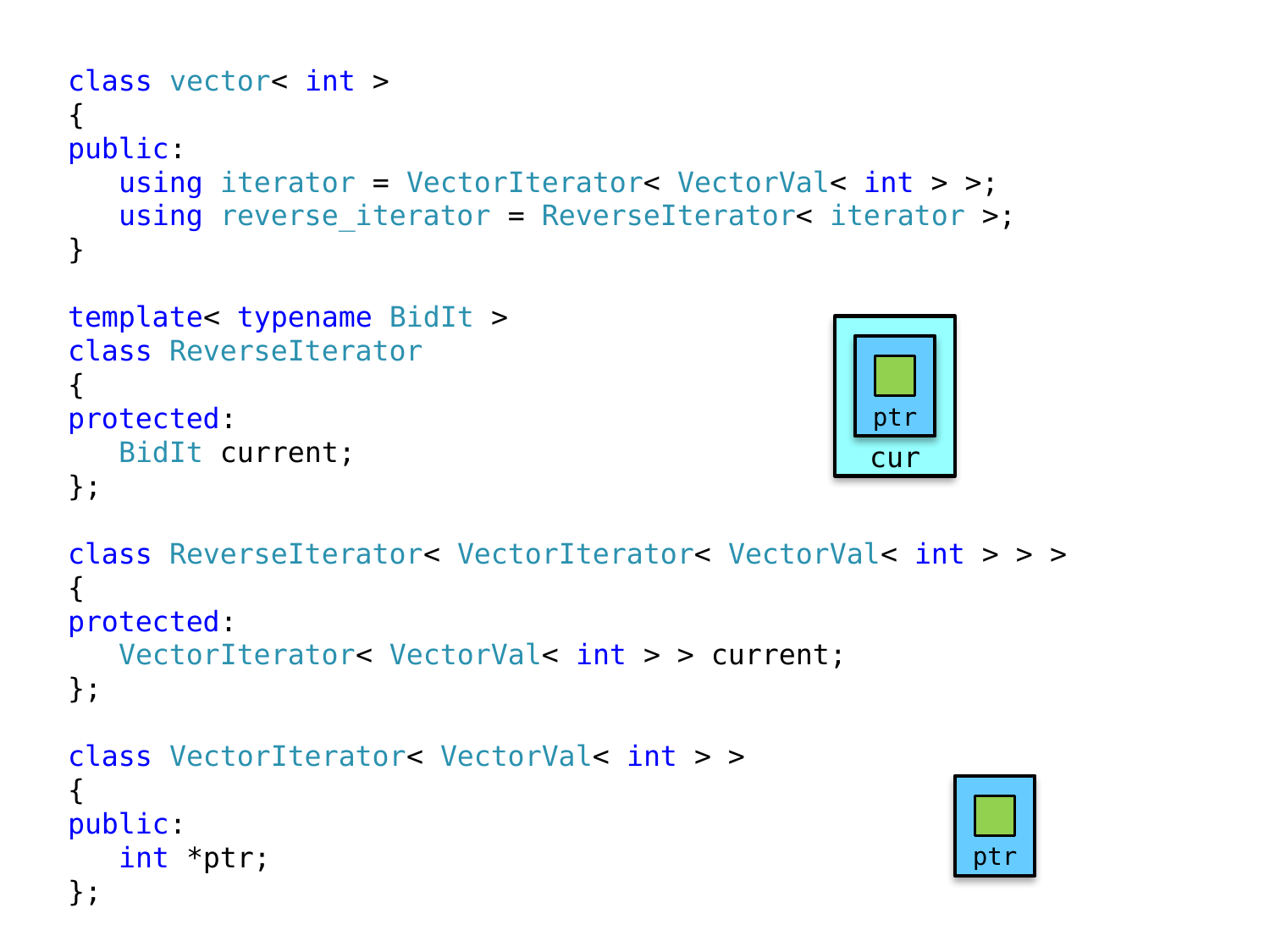

class vector< int >
{
public:
   using iterator = VectorIterator< VectorVal< int > >;
   using reverse_iterator = ReverseIterator< iterator >;
}

template< typename BidIt >
class ReverseIterator
{
protected:
   BidIt current;
};

class ReverseIterator< VectorIterator< VectorVal< int > > >
{
protected:
   VectorIterator< VectorVal< int > > current;
};

class VectorIterator< VectorVal< int > >
{
public:
   int *ptr;
};

ptr
cur

ptr